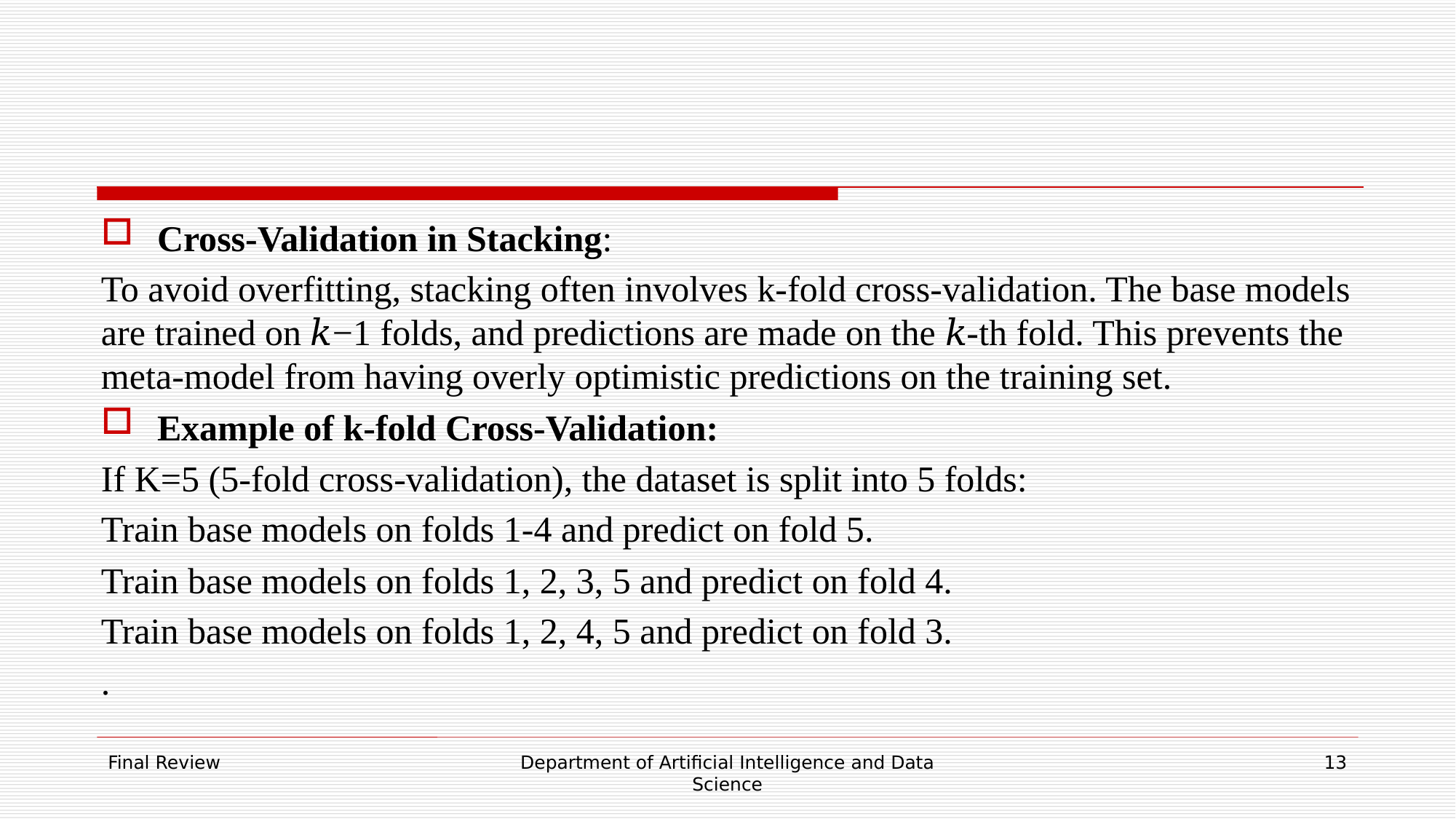

#
Cross-Validation in Stacking:
To avoid overfitting, stacking often involves k-fold cross-validation. The base models are trained on 𝑘−1 folds, and predictions are made on the 𝑘-th fold. This prevents the meta-model from having overly optimistic predictions on the training set.
Example of k-fold Cross-Validation:
If K=5 (5-fold cross-validation), the dataset is split into 5 folds:
Train base models on folds 1-4 and predict on fold 5.
Train base models on folds 1, 2, 3, 5 and predict on fold 4.
Train base models on folds 1, 2, 4, 5 and predict on fold 3.
.

Final Review
Department of Artificial Intelligence and Data Science
13